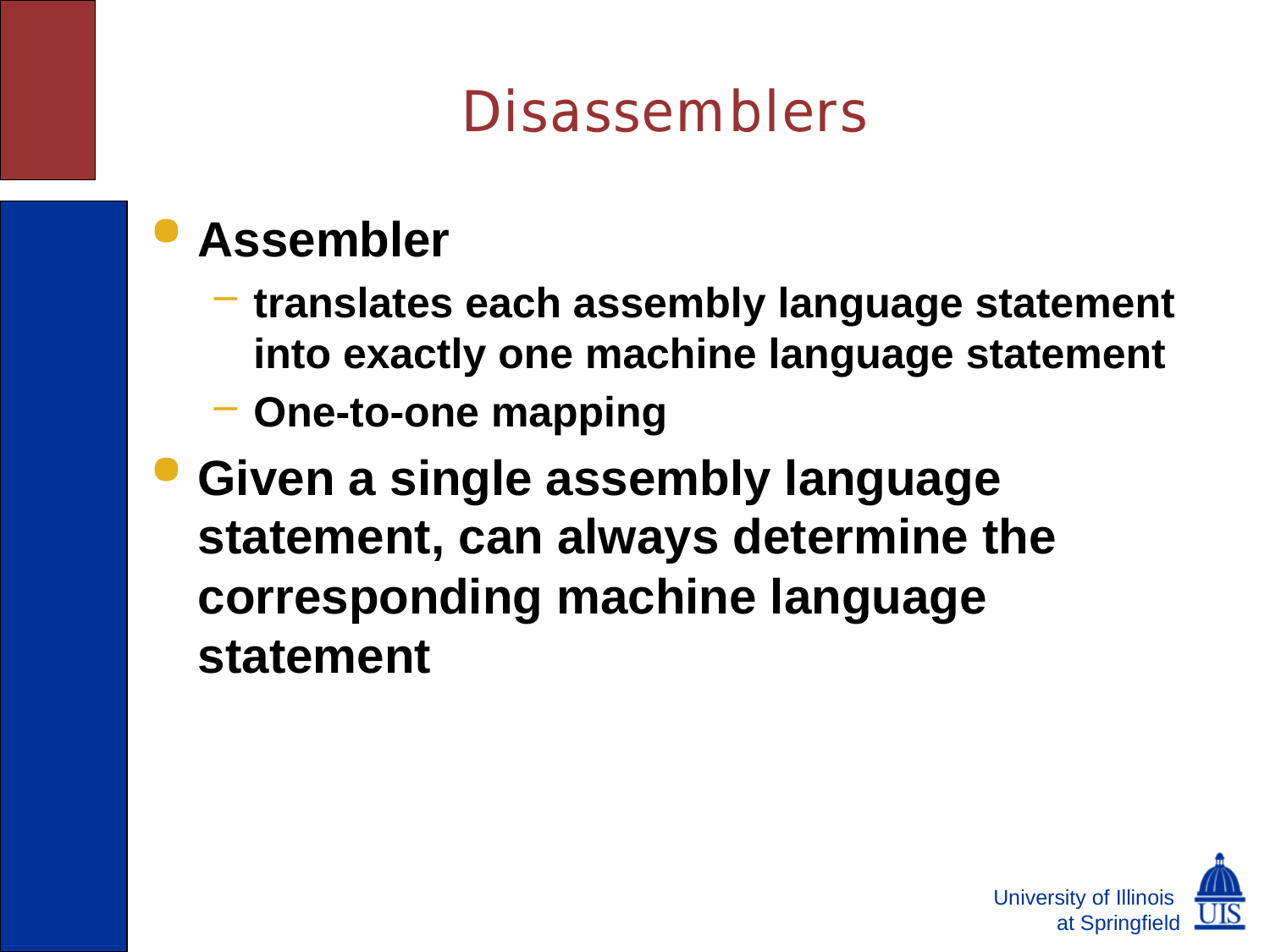

Disassemblers
Assembler
translates each assembly language statement into exactly one machine language statement
One-to-one mapping
Given a single assembly language statement, can always determine the corresponding machine language statement